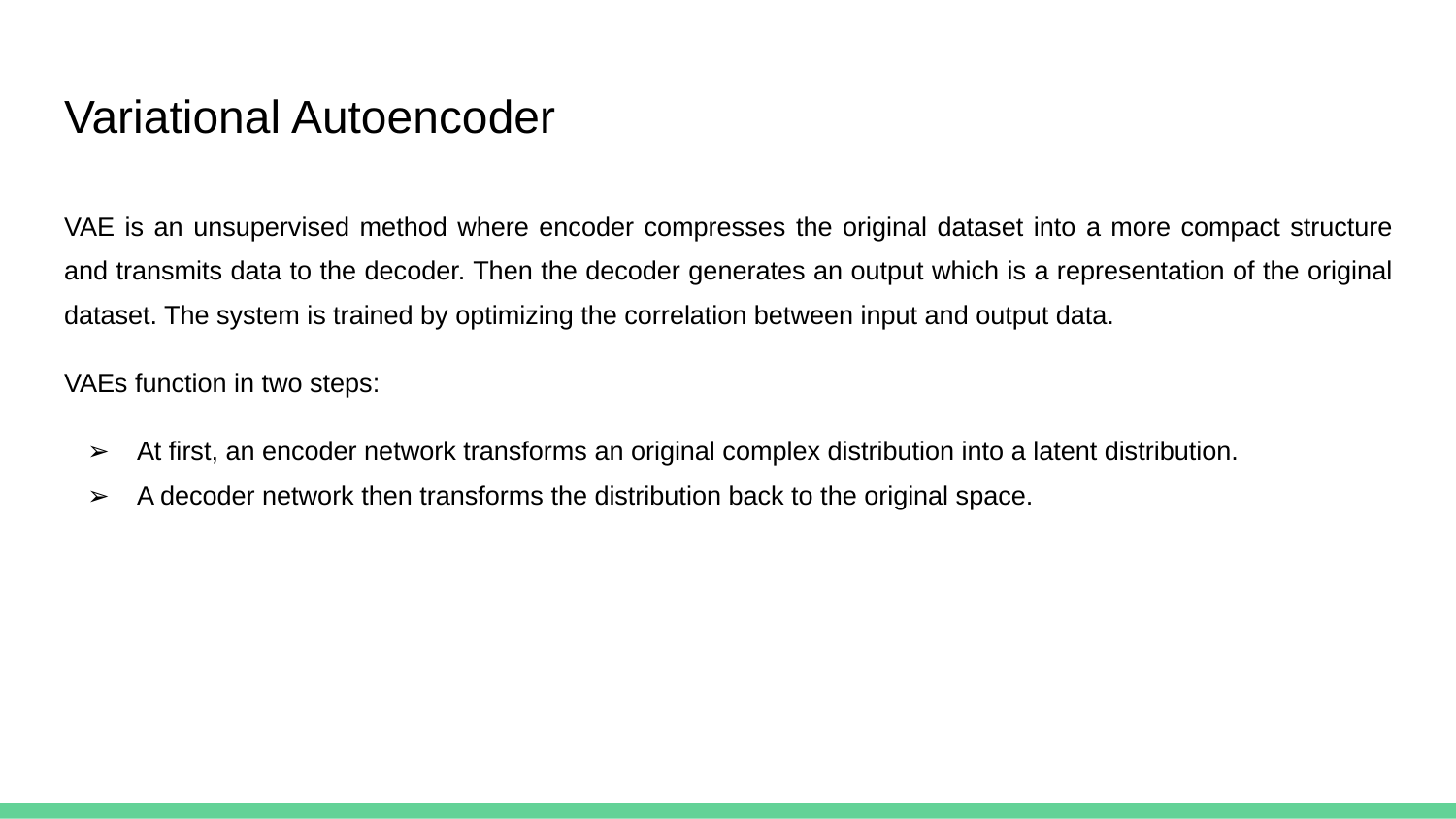

# Variational Autoencoder

VAE is an unsupervised method where encoder compresses the original dataset into a more compact structure and transmits data to the decoder. Then the decoder generates an output which is a representation of the original dataset. The system is trained by optimizing the correlation between input and output data.
VAEs function in two steps:
At first, an encoder network transforms an original complex distribution into a latent distribution.
A decoder network then transforms the distribution back to the original space.